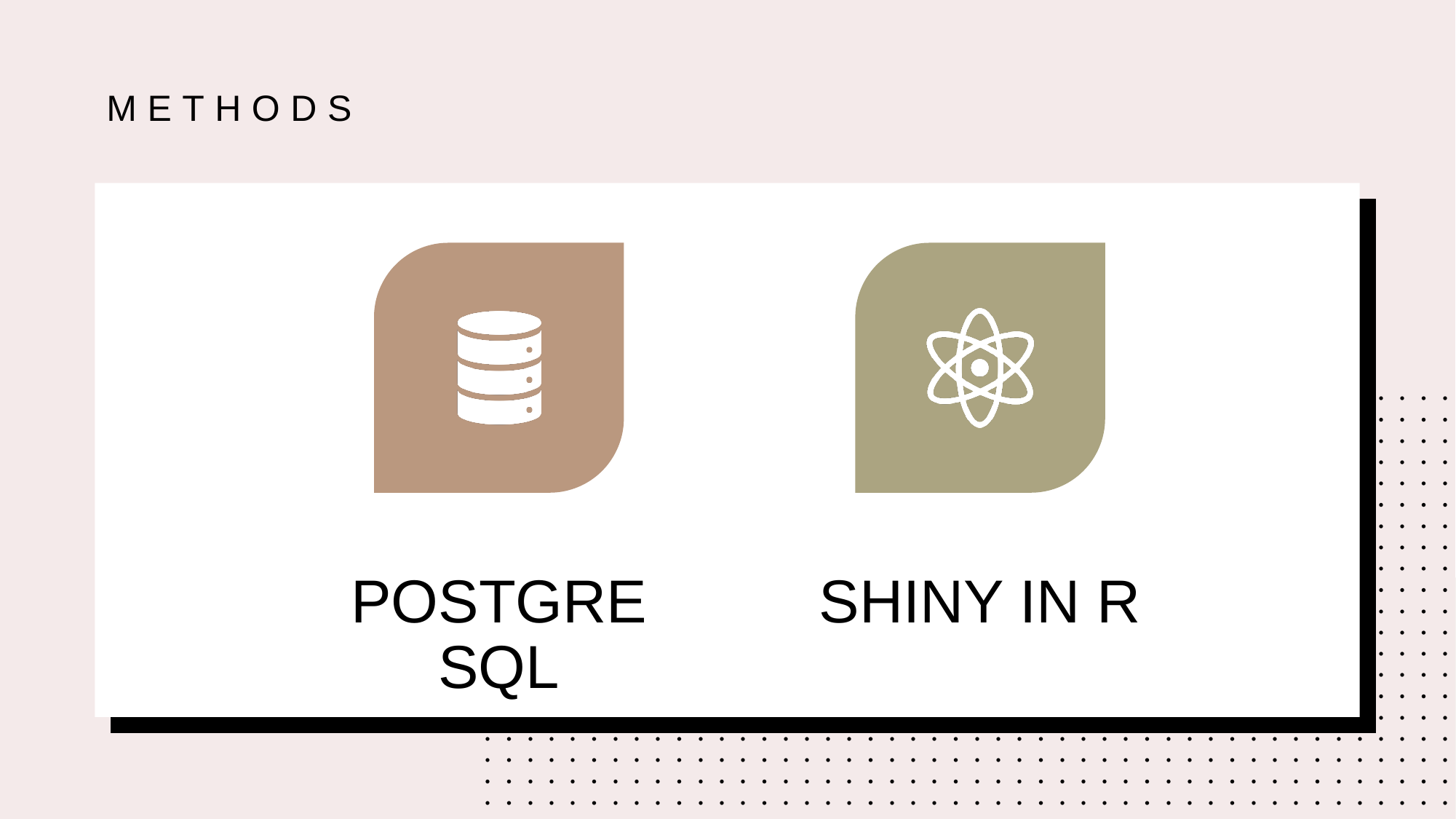

# Methods

POSTGRE SQL
Shiny in R